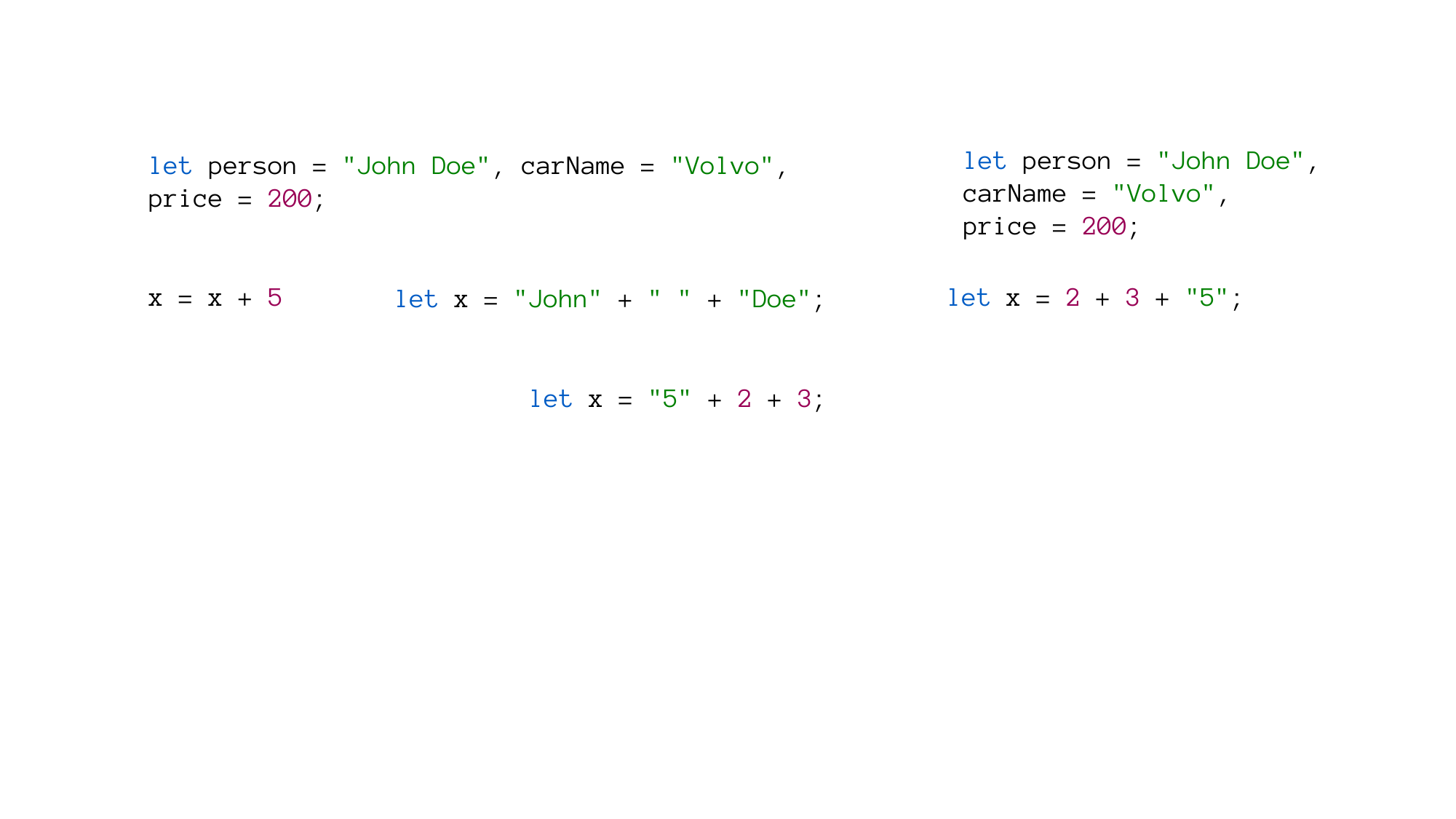

let person = "John Doe",
carName = "Volvo",
price = 200;
let person = "John Doe", carName = "Volvo", price = 200;
x = x + 5
let x = 2 + 3 + "5";
let x = "John" + " " + "Doe";
let x = "5" + 2 + 3;